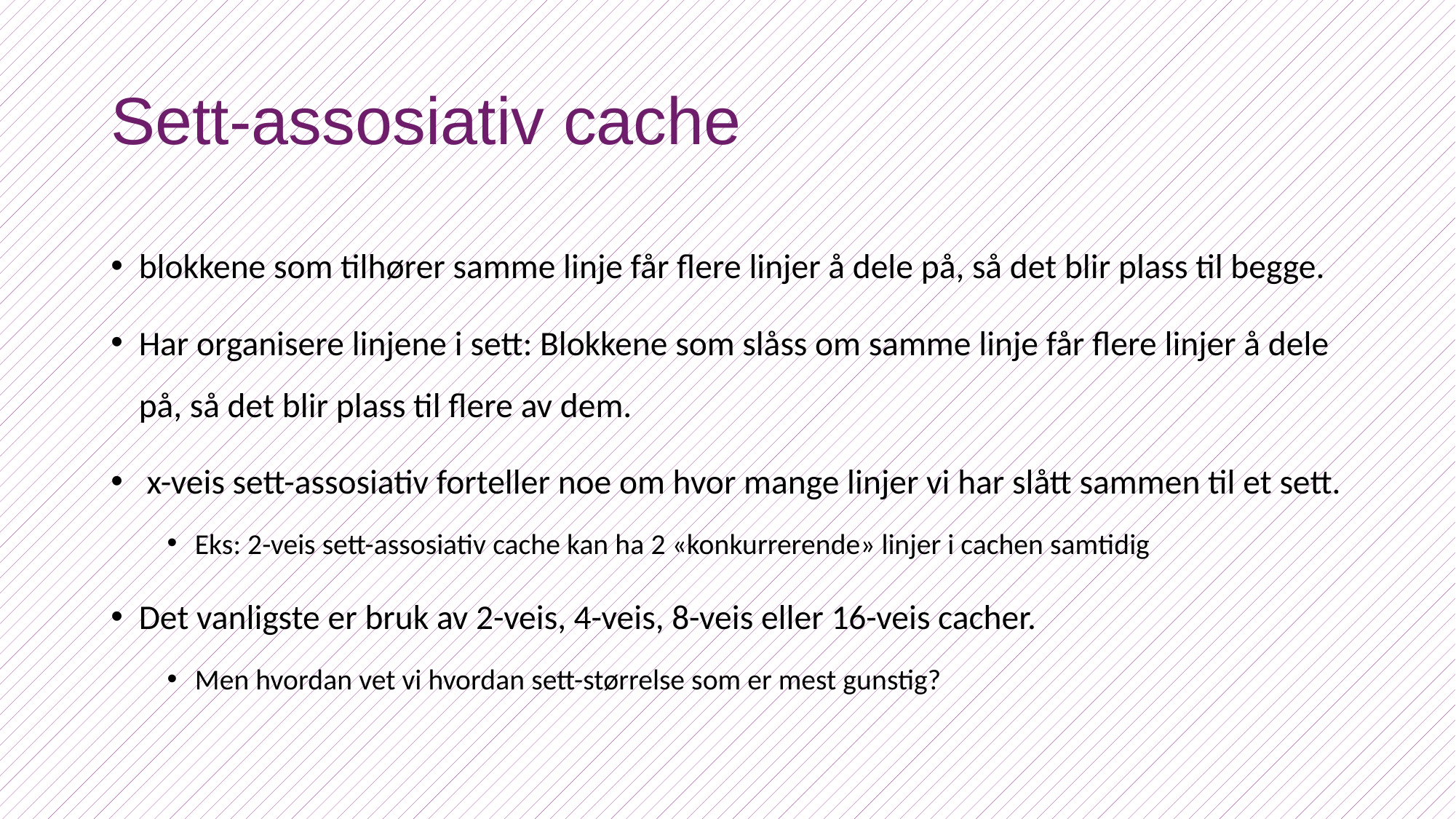

# Sett-assosiativ cache
blokkene som tilhører samme linje får flere linjer å dele på, så det blir plass til begge.
Har organisere linjene i sett: Blokkene som slåss om samme linje får flere linjer å dele på, så det blir plass til flere av dem.
 x-veis sett-assosiativ forteller noe om hvor mange linjer vi har slått sammen til et sett.
Eks: 2-veis sett-assosiativ cache kan ha 2 «konkurrerende» linjer i cachen samtidig
Det vanligste er bruk av 2-veis, 4-veis, 8-veis eller 16-veis cacher.
Men hvordan vet vi hvordan sett-størrelse som er mest gunstig?